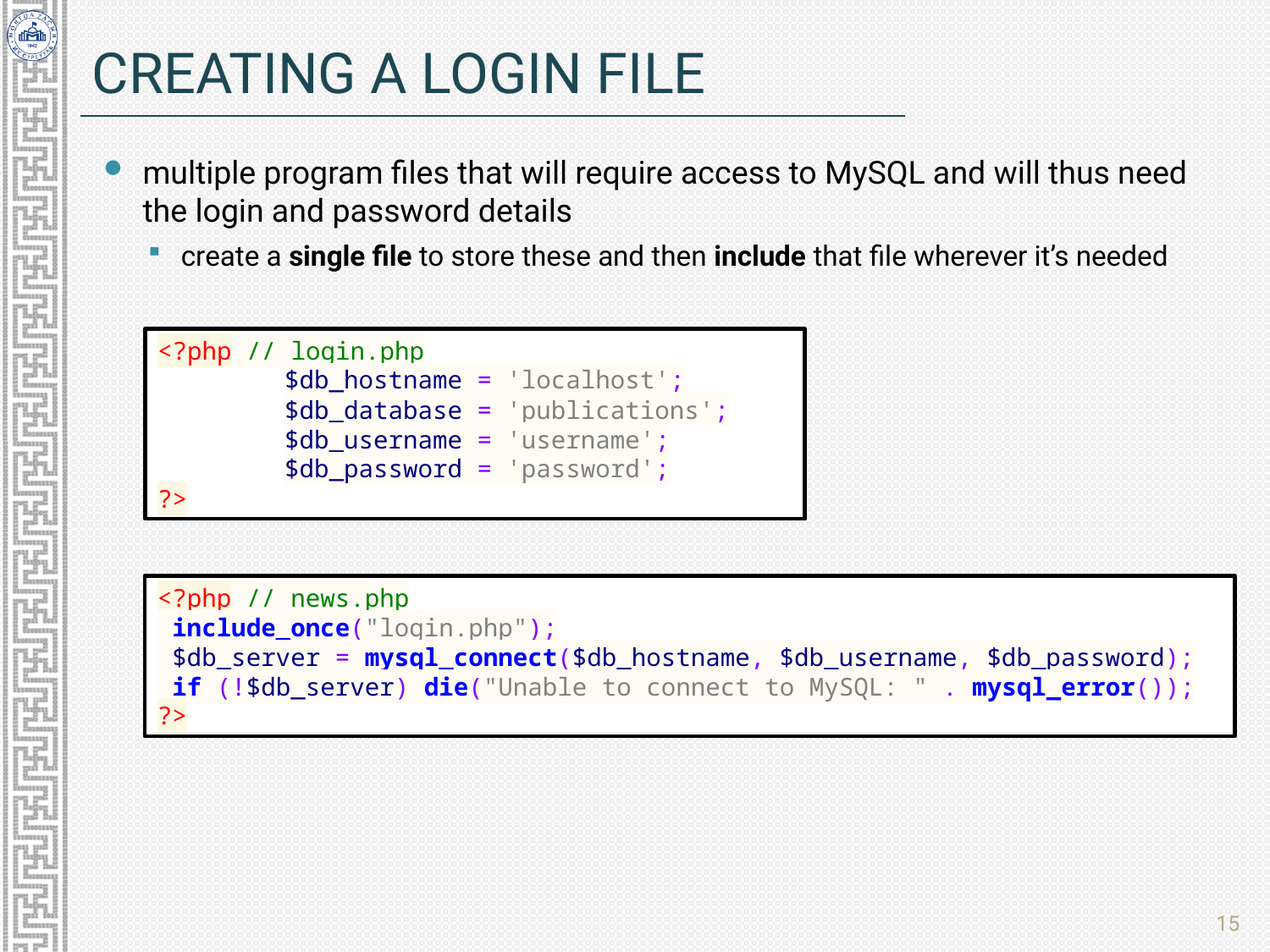

# Creating a Login File
multiple program files that will require access to MySQL and will thus need the login and password details
create a single file to store these and then include that file wherever it’s needed

<?php // login.php
	$db_hostname = 'localhost';
	$db_database = 'publications';
	$db_username = 'username';
	$db_password = 'password';
?>
<?php // news.php
 include_once("login.php");
 $db_server = mysql_connect($db_hostname, $db_username, $db_password);
 if (!$db_server) die("Unable to connect to MySQL: " . mysql_error());
?>
15